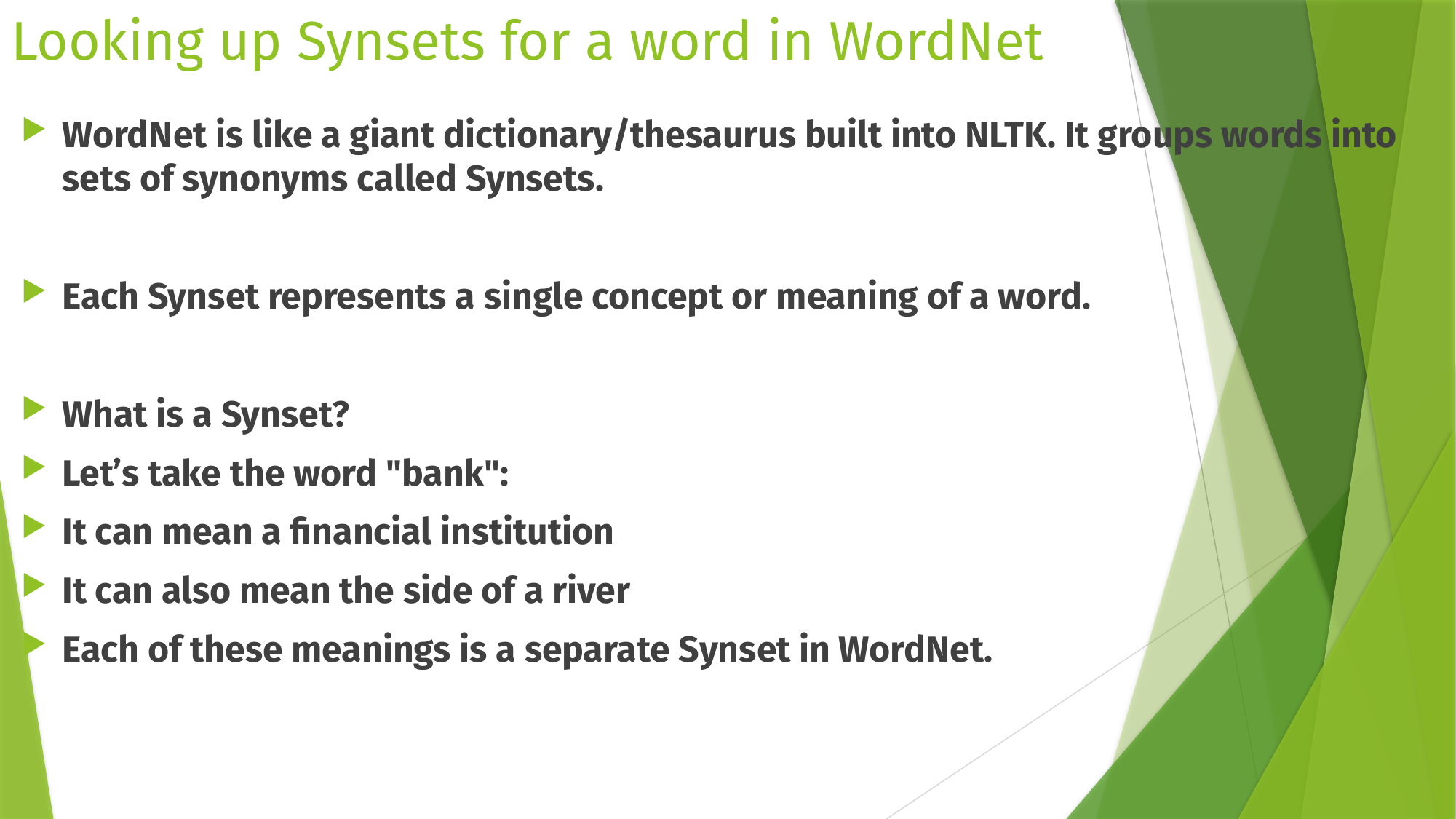

# Looking up Synsets for a word in WordNet
WordNet is like a giant dictionary/thesaurus built into NLTK. It groups words into sets of synonyms called Synsets.

Each Synset represents a single concept or meaning of a word.

What is a Synset?
Let’s take the word "bank":
It can mean a financial institution
It can also mean the side of a river
Each of these meanings is a separate Synset in WordNet.